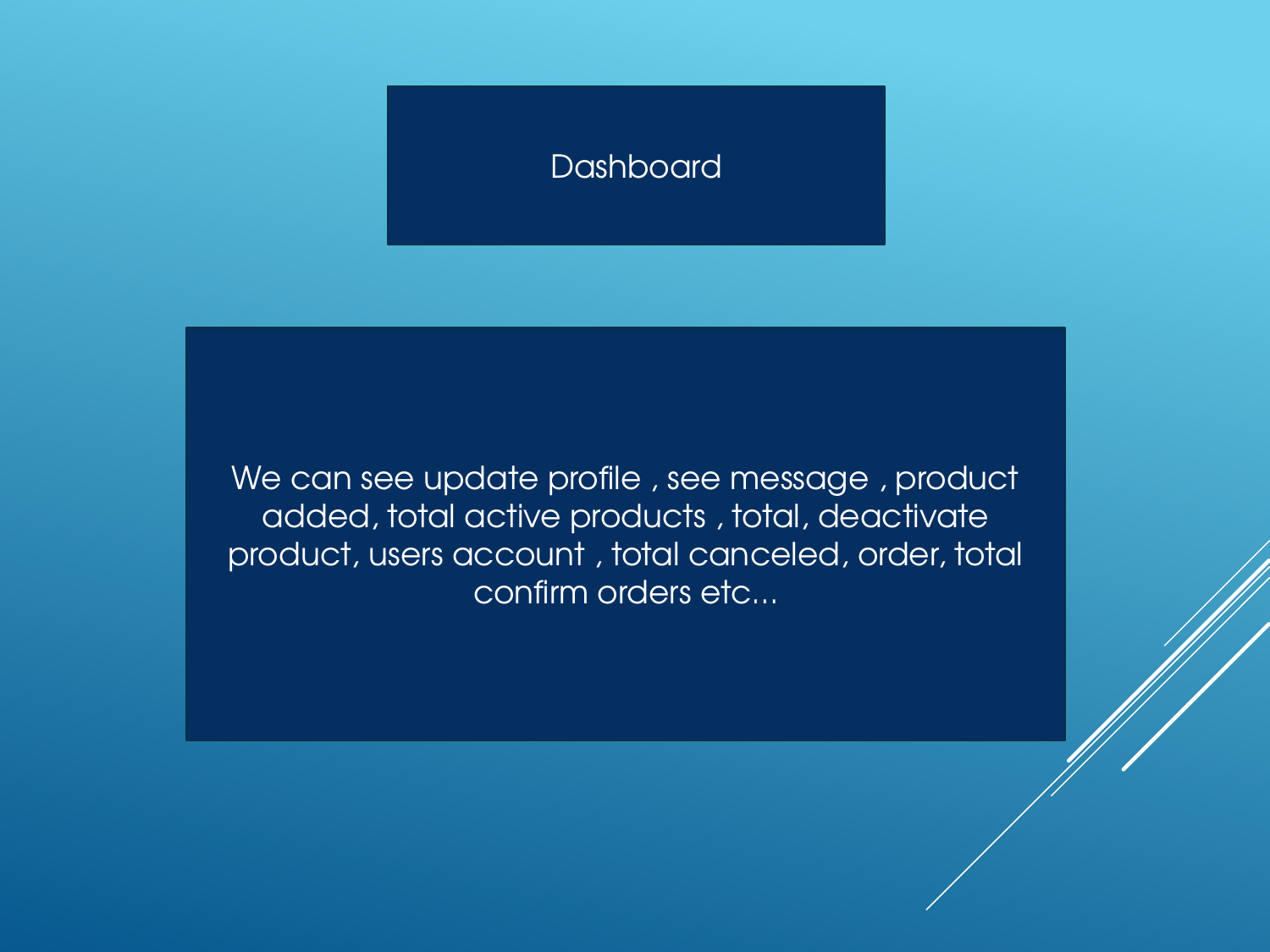

Dashboard
We can see update profile , see message , product added, total active products , total, deactivate product, users account , total canceled, order, total confirm orders etc…